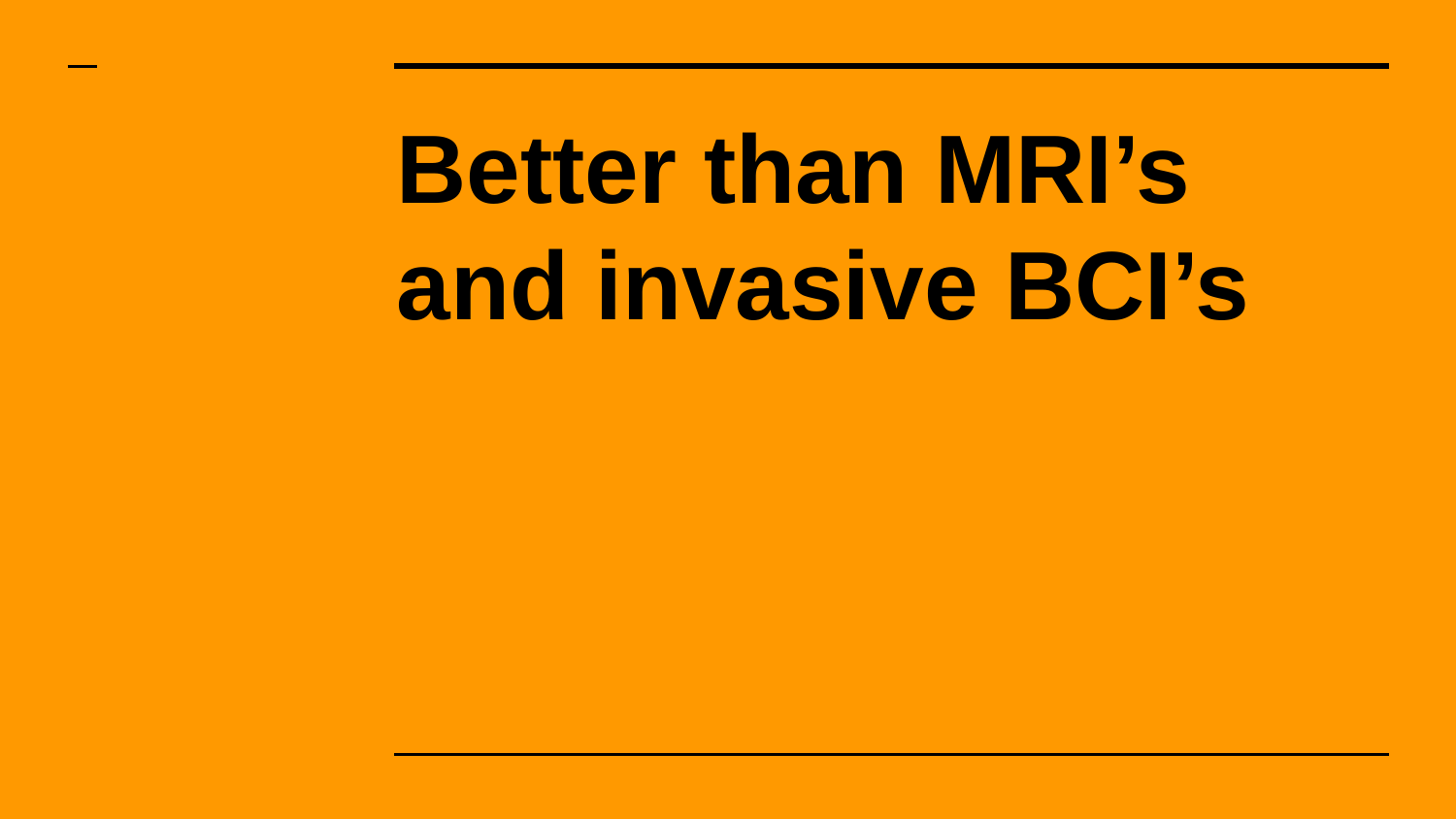

# Better than MRI’s and invasive BCI’s